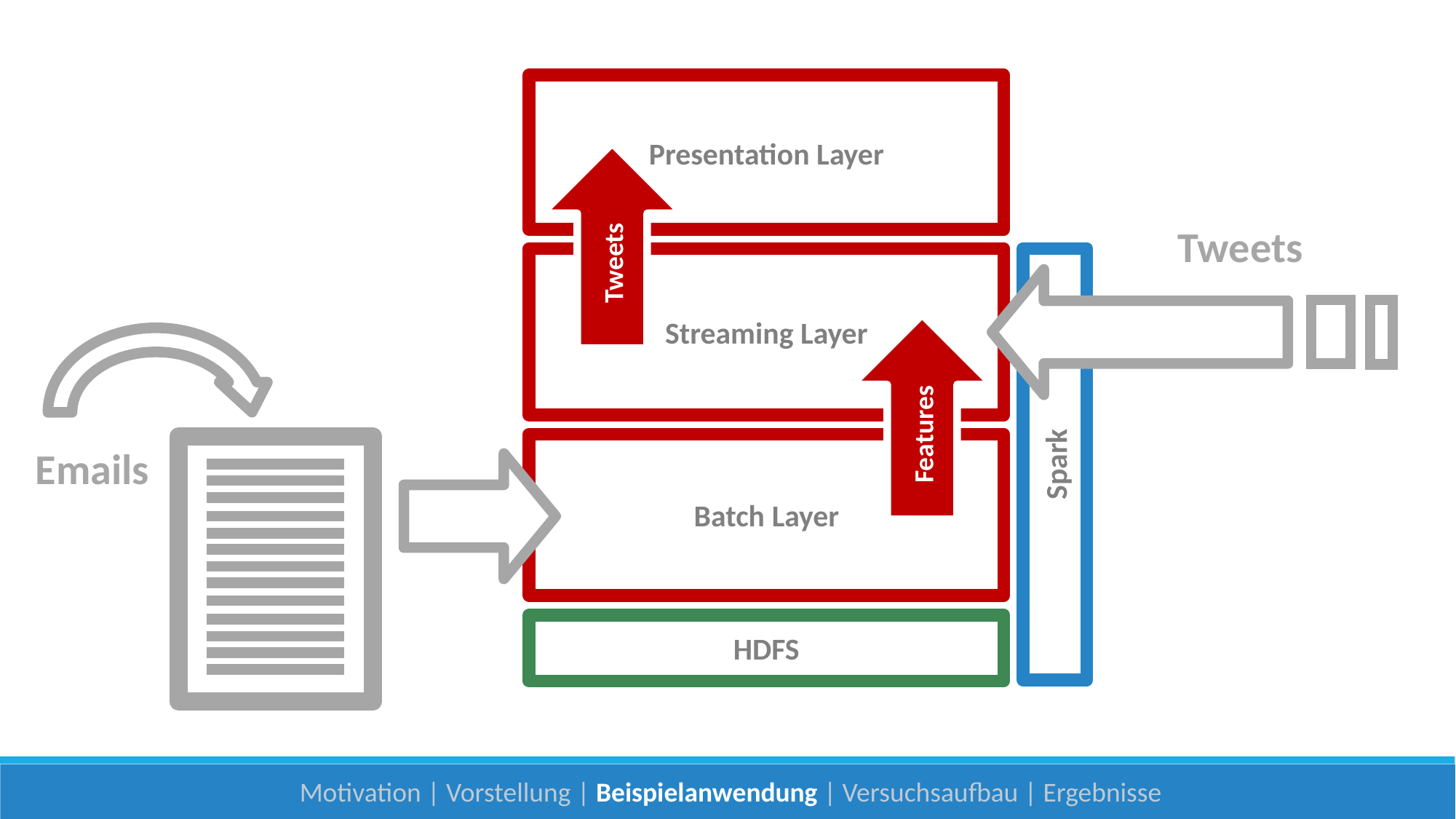

Presentation Layer
Tweets

Tweets
Streaming Layer
Spark

Features

Batch Layer
Emails

HDFS
Motivation | Vorstellung | Beispielanwendung | Versuchsaufbau | Ergebnisse